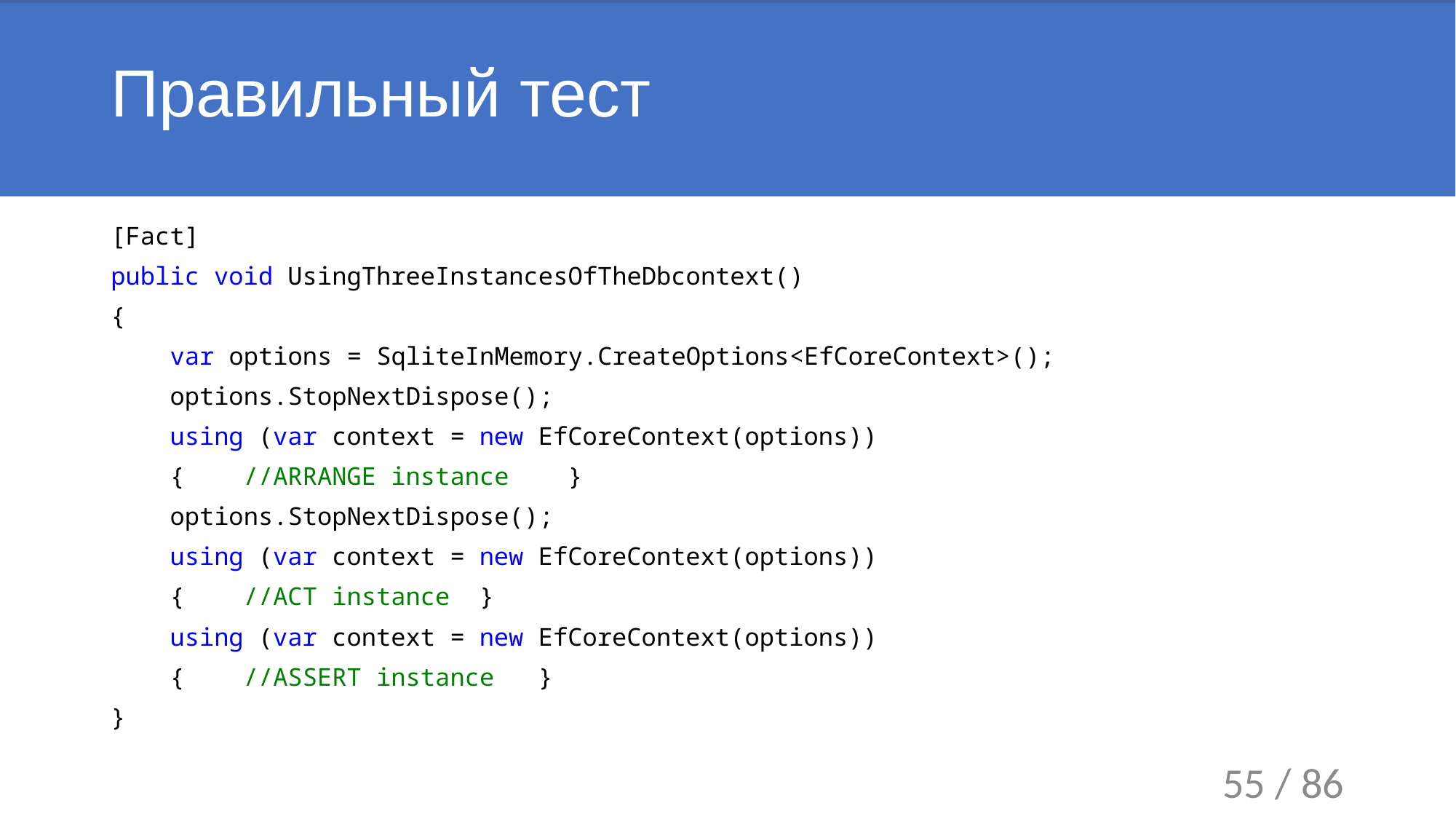

# Правильный тест
[Fact]
public void UsingThreeInstancesOfTheDbcontext()
{
    var options = SqliteInMemory.CreateOptions<EfCoreContext>();
    options.StopNextDispose();
    using (var context = new EfCoreContext(options))
    {    //ARRANGE instance    }
    options.StopNextDispose();
    using (var context = new EfCoreContext(options))
    {    //ACT instance  }
    using (var context = new EfCoreContext(options))
    {    //ASSERT instance   }
}
55